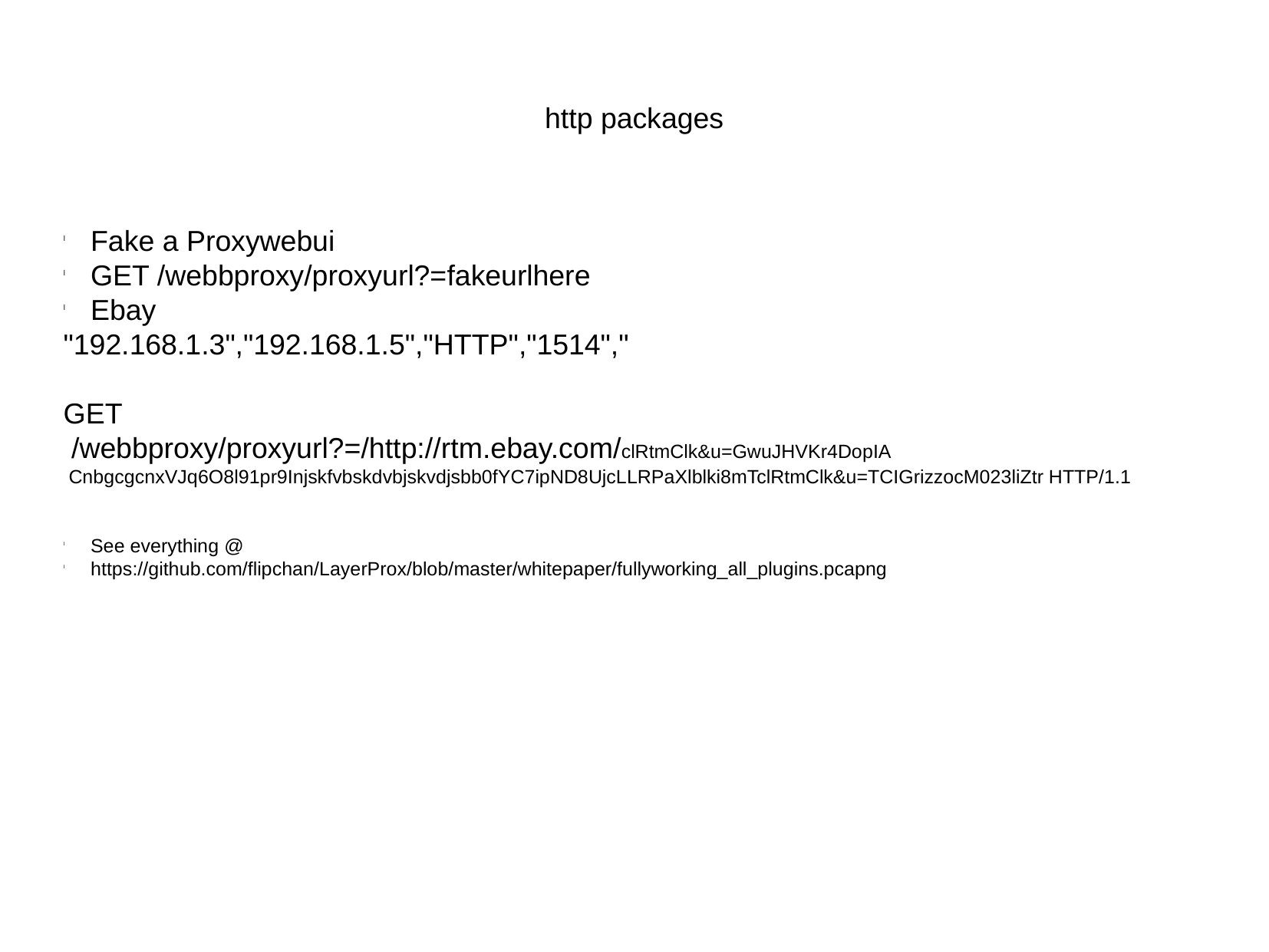

http packages
Fake a Proxywebui
GET /webbproxy/proxyurl?=fakeurlhere
Ebay
"192.168.1.3","192.168.1.5","HTTP","1514","

GET
 /webbproxy/proxyurl?=/http://rtm.ebay.com/clRtmClk&u=GwuJHVKr4DopIA
 CnbgcgcnxVJq6O8l91pr9Injskfvbskdvbjskvdjsbb0fYC7ipND8UjcLLRPaXlblki8mTclRtmClk&u=TCIGrizzocM023liZtr HTTP/1.1

See everything @
https://github.com/flipchan/LayerProx/blob/master/whitepaper/fullyworking_all_plugins.pcapng